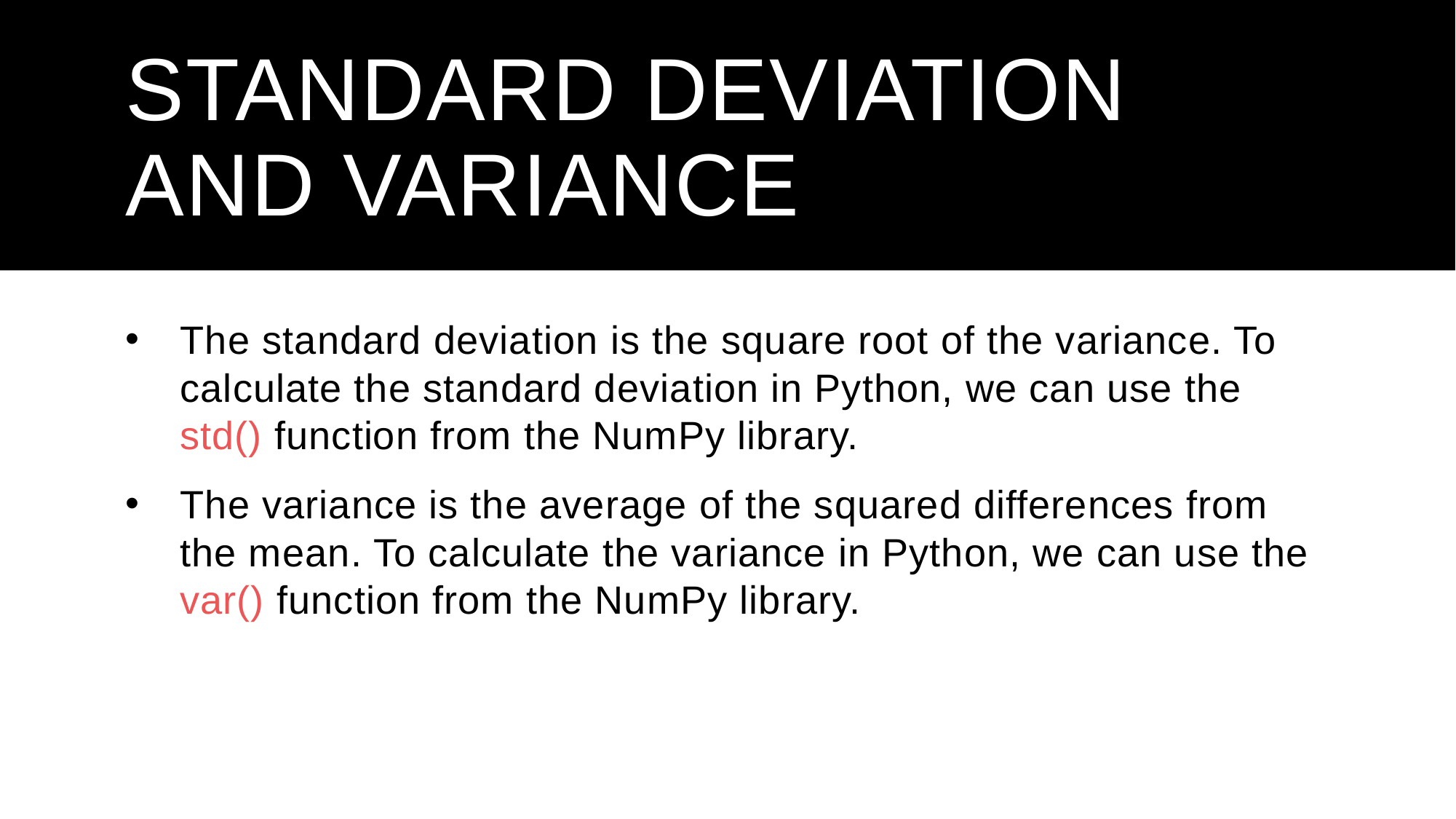

# Standard deviation and variance
The standard deviation is the square root of the variance. To calculate the standard deviation in Python, we can use the std() function from the NumPy library.
The variance is the average of the squared differences from the mean. To calculate the variance in Python, we can use the var() function from the NumPy library.